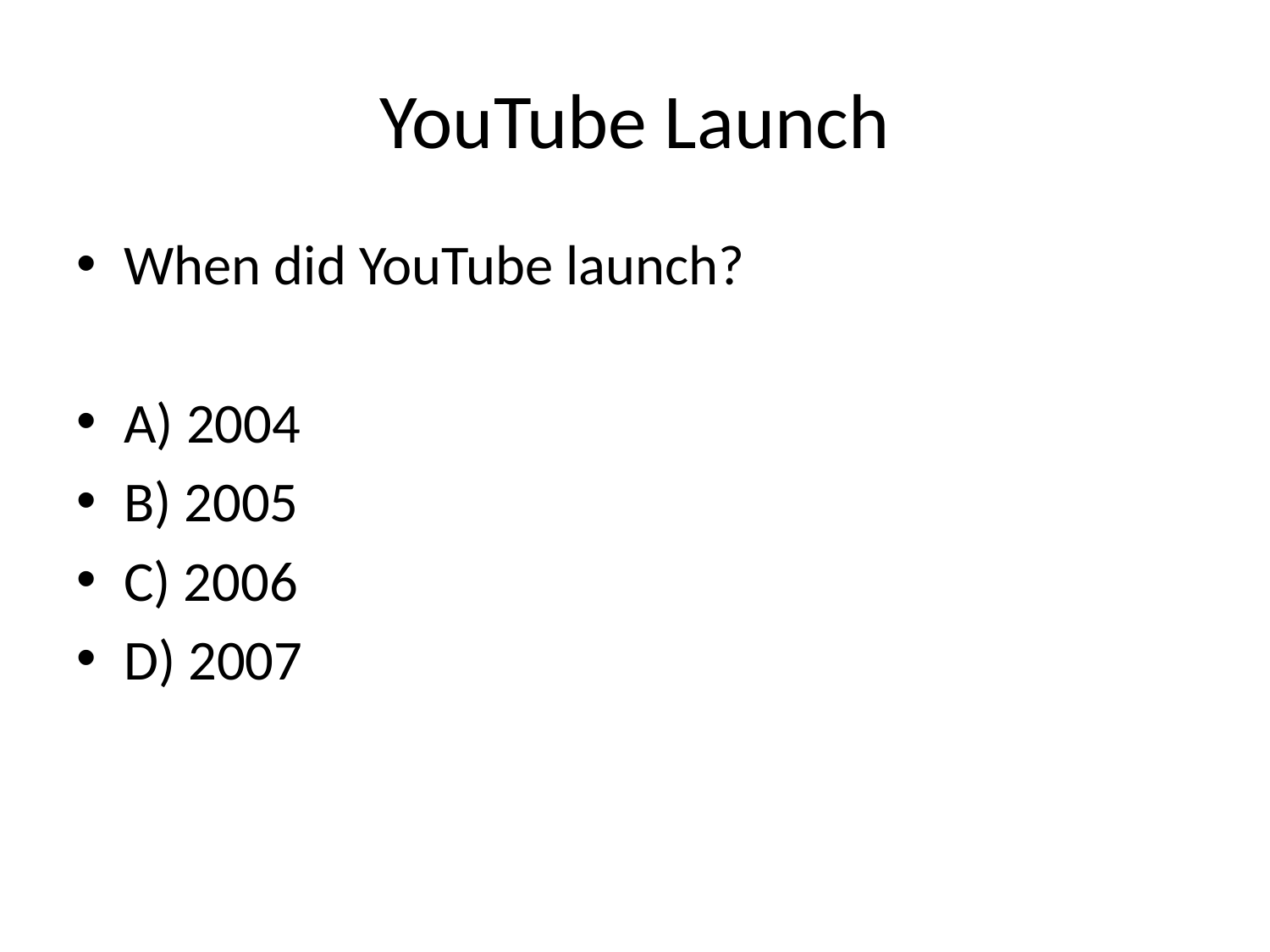

# YouTube Launch
When did YouTube launch?

A) 2004
B) 2005
C) 2006
D) 2007